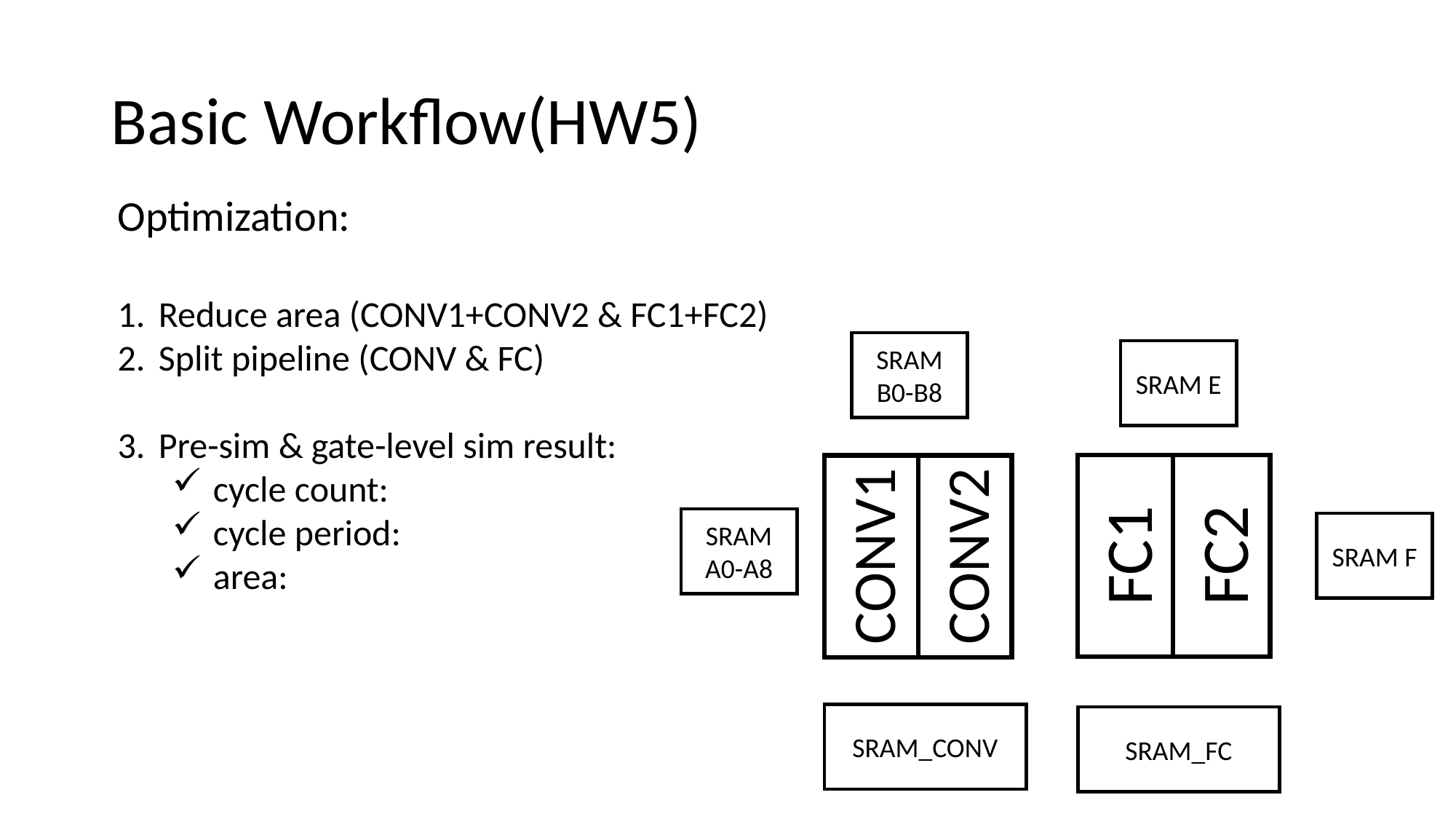

# Basic Workflow(HW5)
Optimization:

Reduce area (CONV1+CONV2 & FC1+FC2)
Split pipeline (CONV & FC)

Pre-sim & gate-level sim result:
cycle count:
cycle period:
area:
SRAM B0-B8
SRAM A0-A8
CONV1
CONV2
SRAM_CONV
SRAM E
FC2
FC1
SRAM F
SRAM_FC